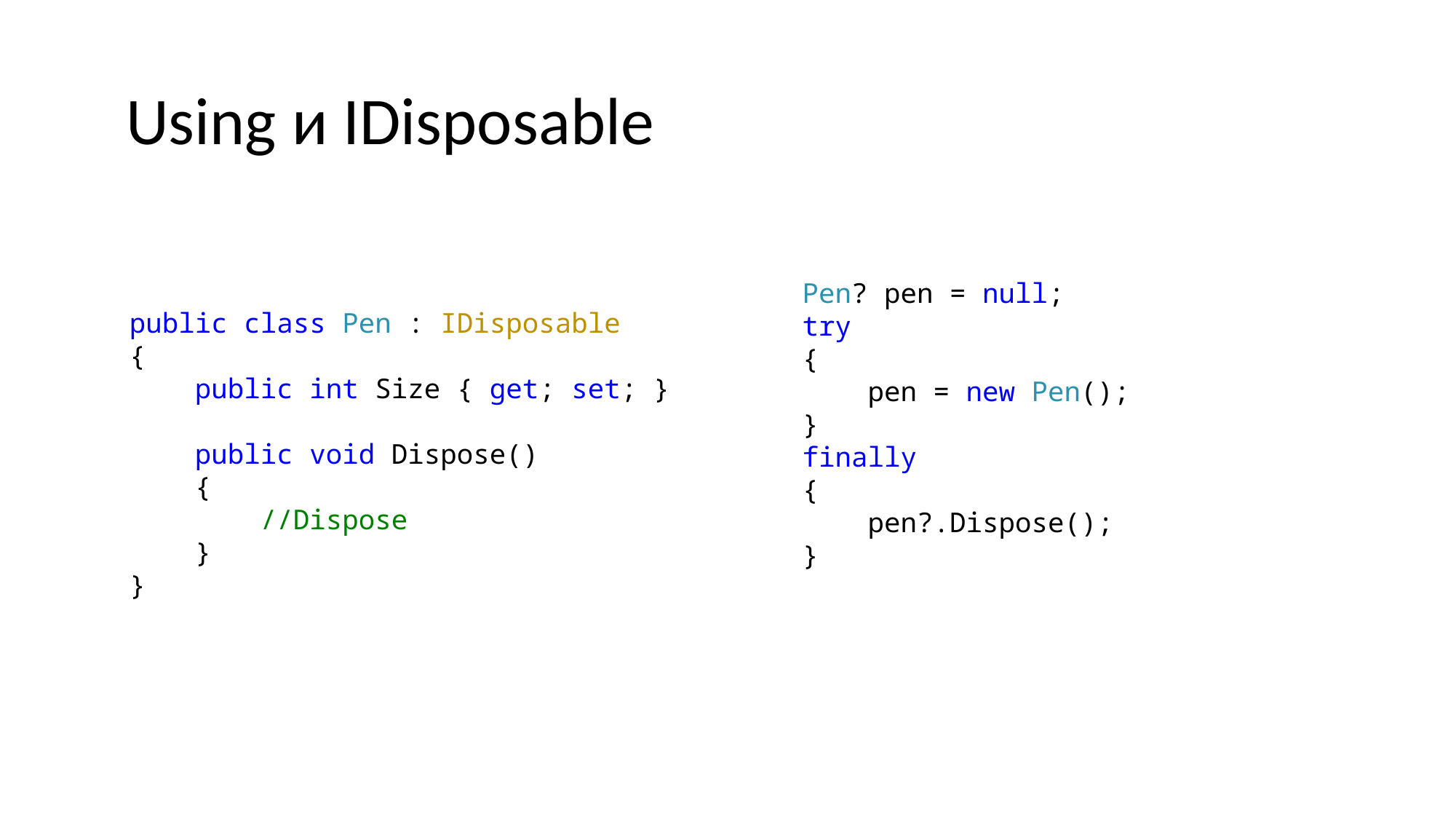

# Using и IDisposable
Pen? pen = null;
try
{
    pen = new Pen();
}
finally
{
    pen?.Dispose();
}
public class Pen : IDisposable
{
    public int Size { get; set; }

    public void Dispose()
    {
        //Dispose
    }
}